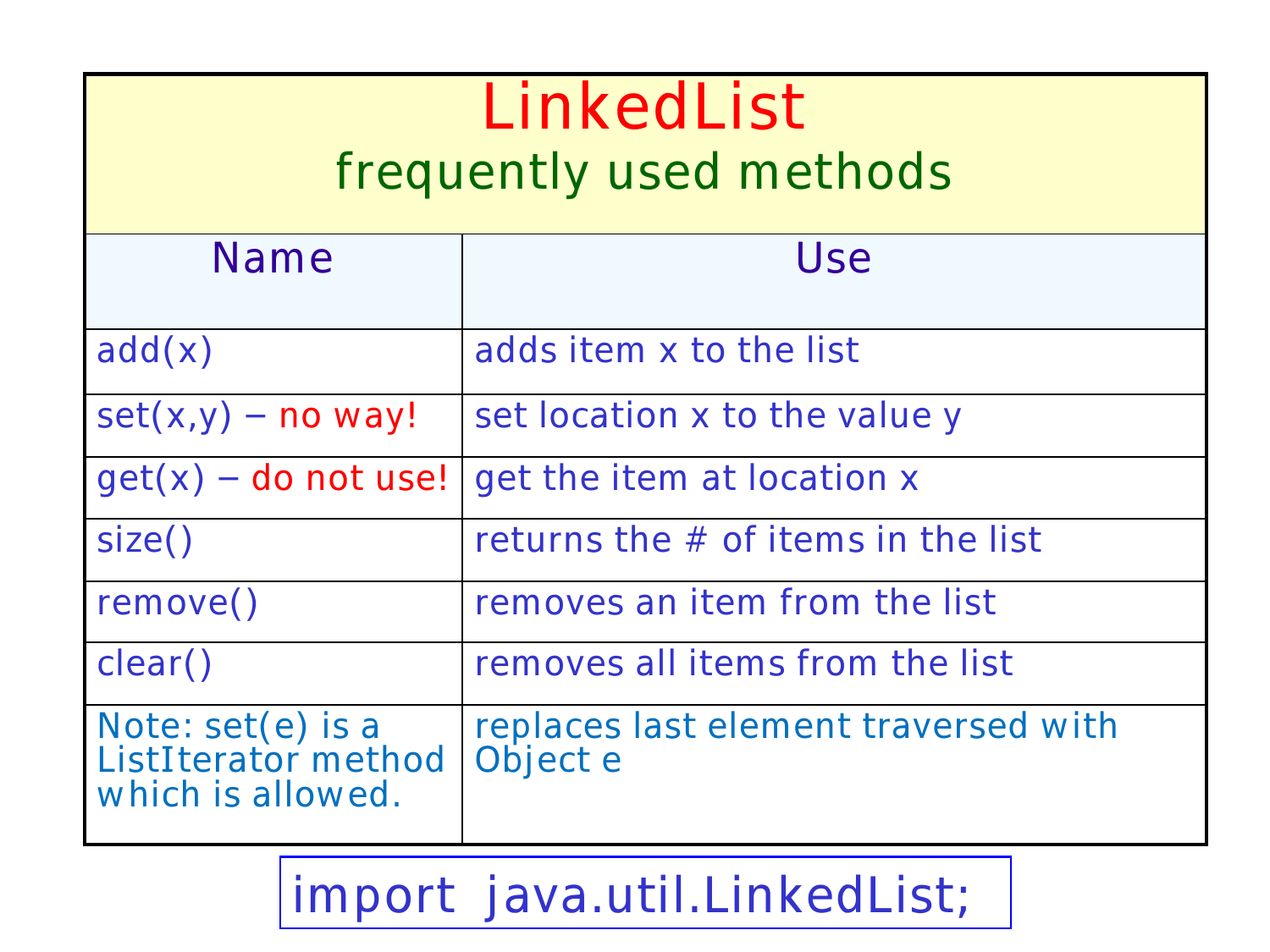

| LinkedList frequently used methods |  |
| --- | --- |
| Name | Use |
| add(x) | adds item x to the list |
| set(x,y) – no way! | set location x to the value y |
| get(x) – do not use! | get the item at location x |
| size() | returns the # of items in the list |
| remove() | removes an item from the list |
| clear() | removes all items from the list |
| Note: set(e) is a ListIterator method which is allowed. | replaces last element traversed with Object e |
import  java.util.LinkedList;